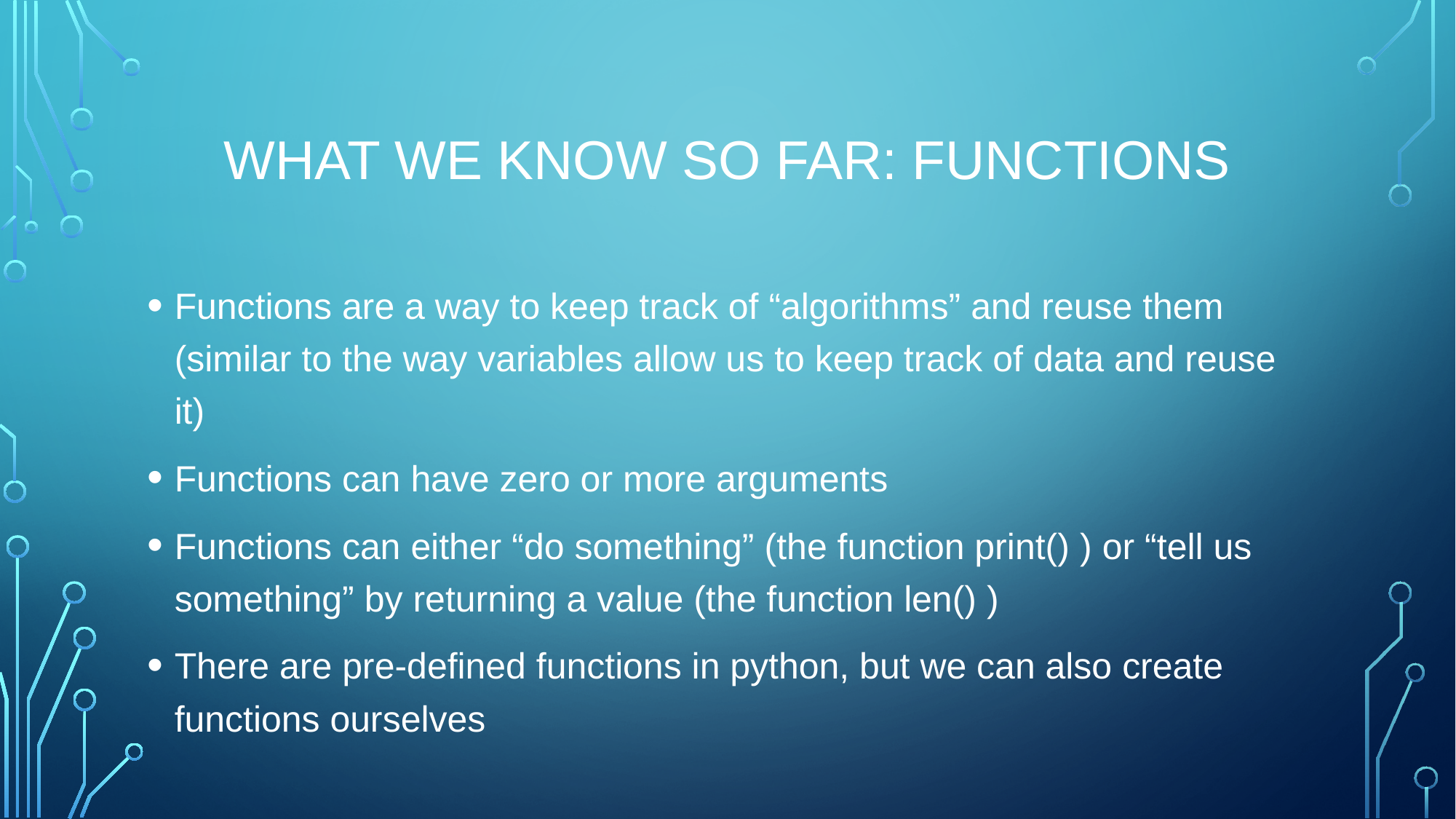

# What we know so far: Functions
Functions are a way to keep track of “algorithms” and reuse them (similar to the way variables allow us to keep track of data and reuse it)
Functions can have zero or more arguments
Functions can either “do something” (the function print() ) or “tell us something” by returning a value (the function len() )
There are pre-defined functions in python, but we can also create functions ourselves